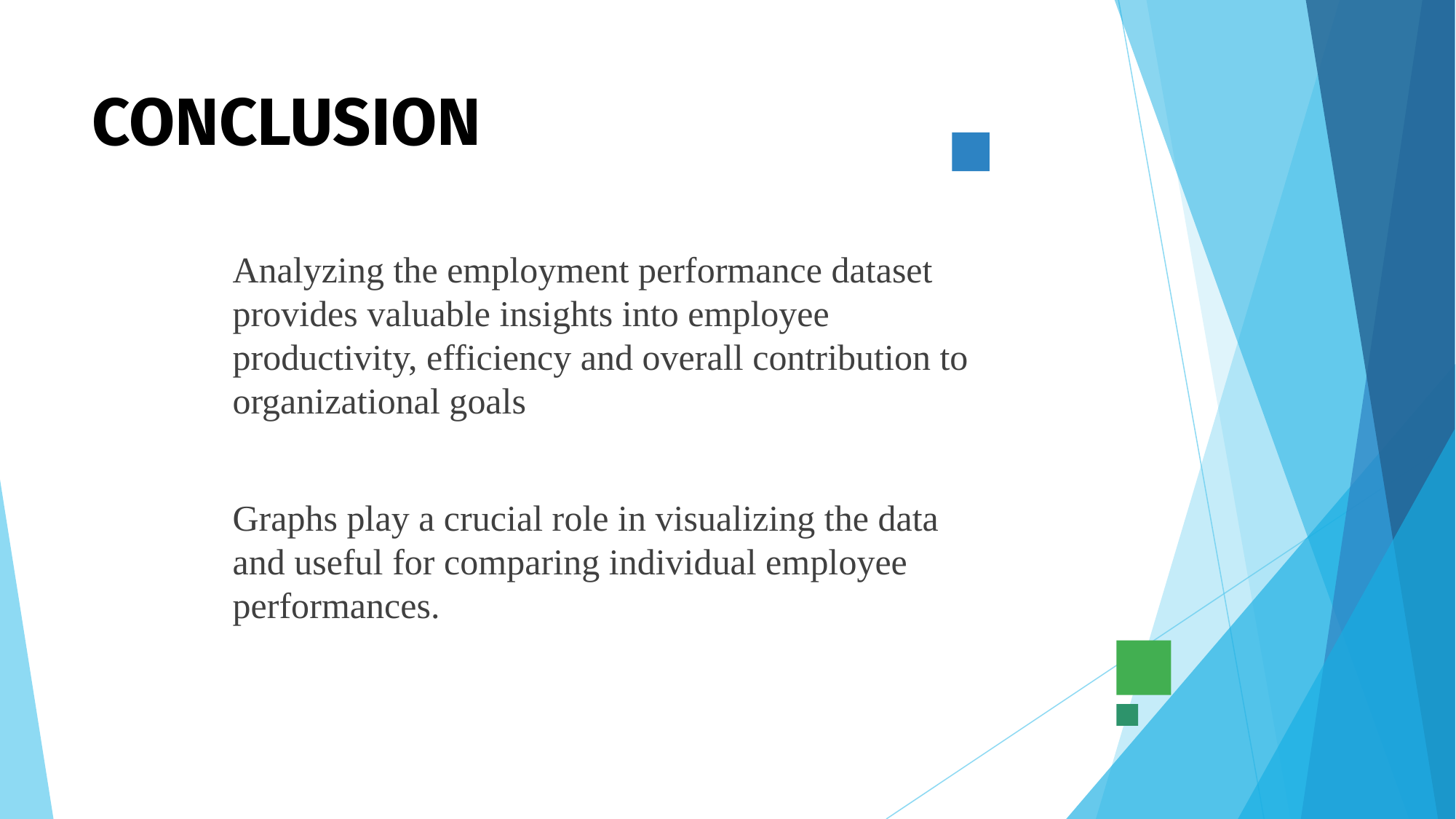

# CONCLUSION

Analyzing the employment performance dataset provides valuable insights into employee productivity, efficiency and overall contribution to organizational goals

Graphs play a crucial role in visualizing the data and useful for comparing individual employee performances.